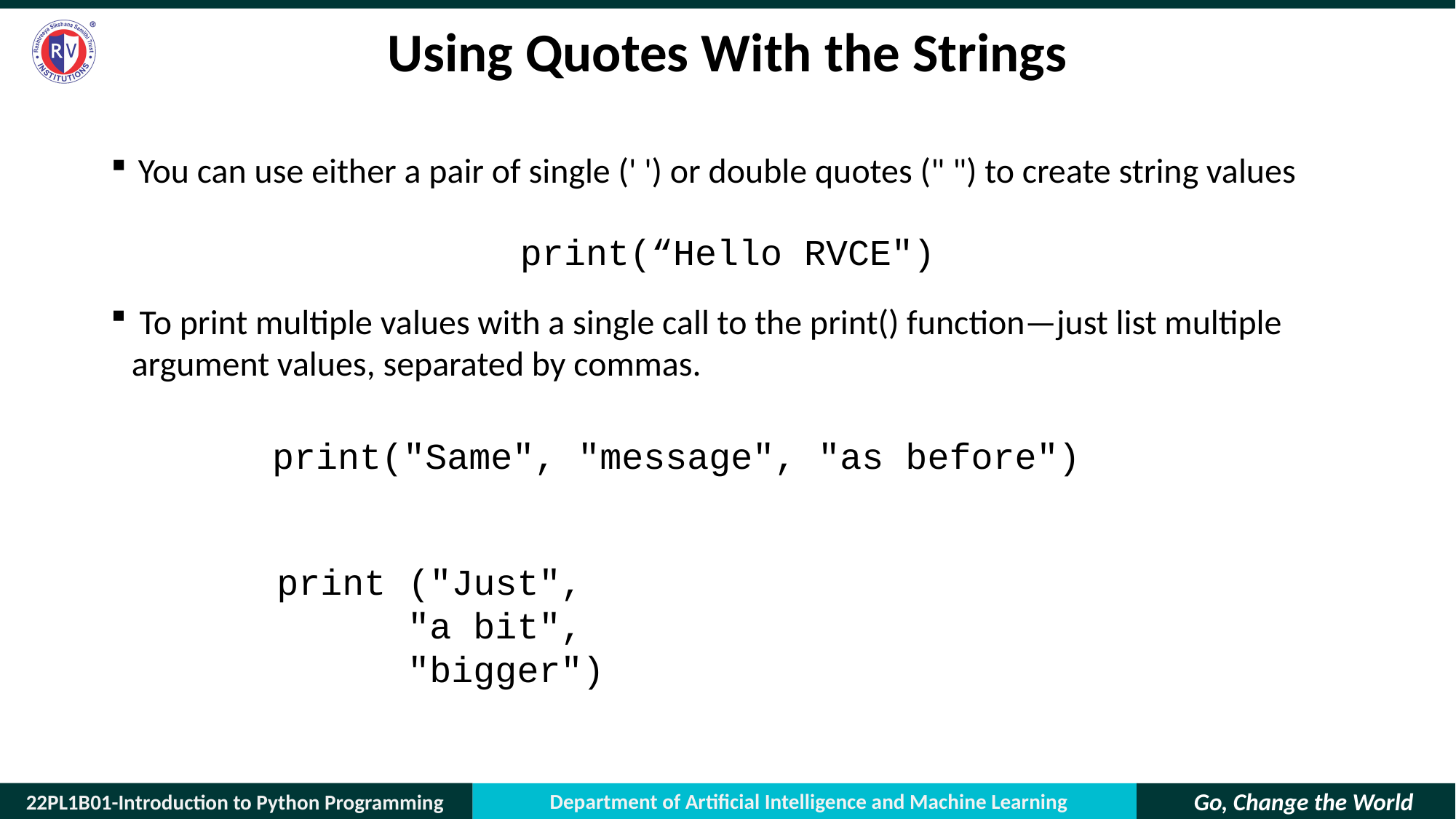

# Using Quotes With the Strings
You can use either a pair of single (' ') or double quotes (" ") to create string values
print(“Hello RVCE")
 To print multiple values with a single call to the print() function—just list multiple
argument values, separated by commas.
print("Same", "message", "as before")
print ("Just",
	 "a bit",
	 "bigger")